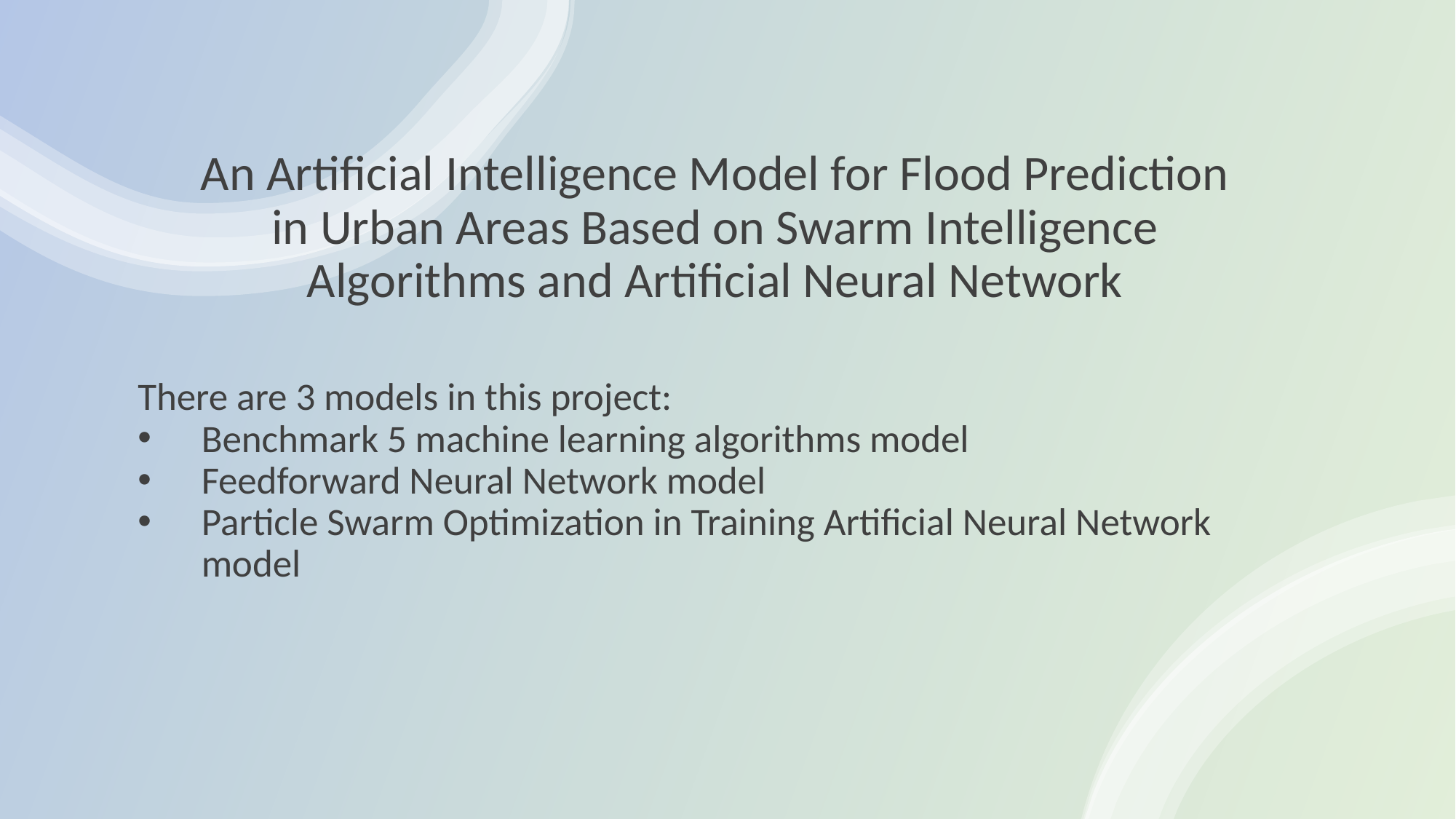

# An Artificial Intelligence Model for Flood Prediction in Urban Areas Based on Swarm Intelligence Algorithms and Artificial Neural Network
There are 3 models in this project:
Benchmark 5 machine learning algorithms model
Feedforward Neural Network model
Particle Swarm Optimization in Training Artificial Neural Network model